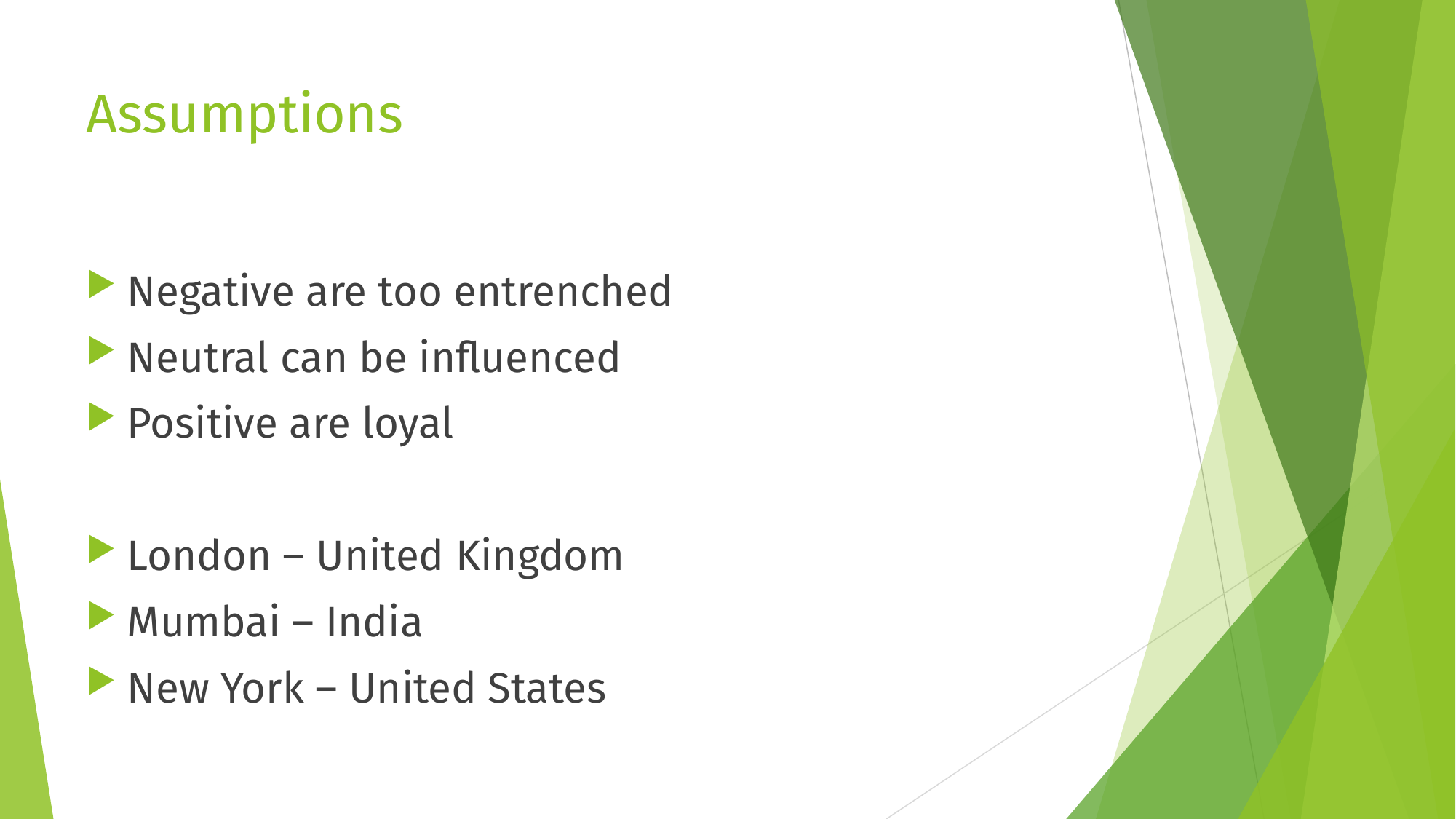

# Assumptions
Negative are too entrenched
Neutral can be influenced
Positive are loyal

London – United Kingdom
Mumbai – India
New York – United States